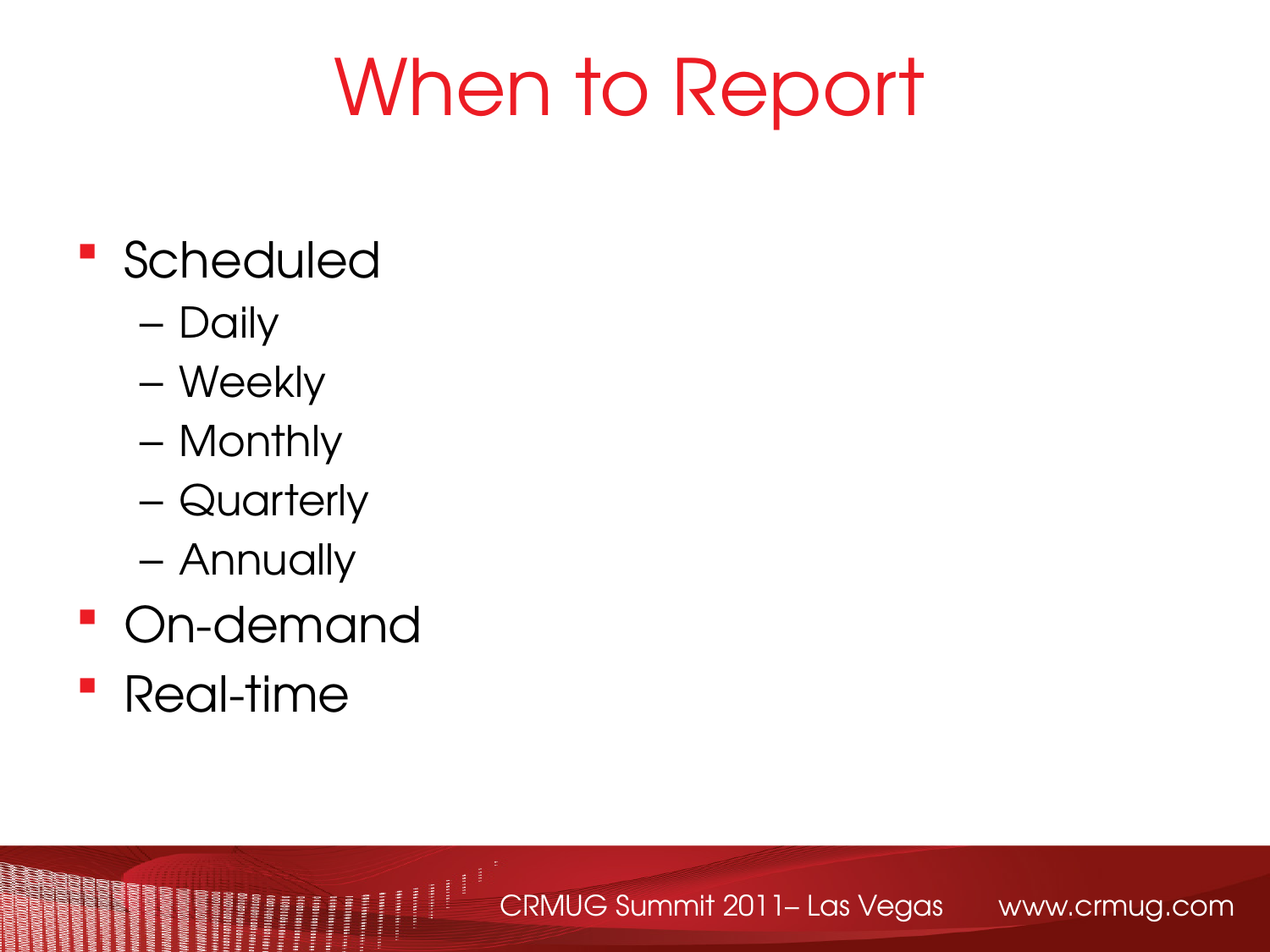

# When to Report
Scheduled
Daily
Weekly
Monthly
Quarterly
Annually
On-demand
Real-time